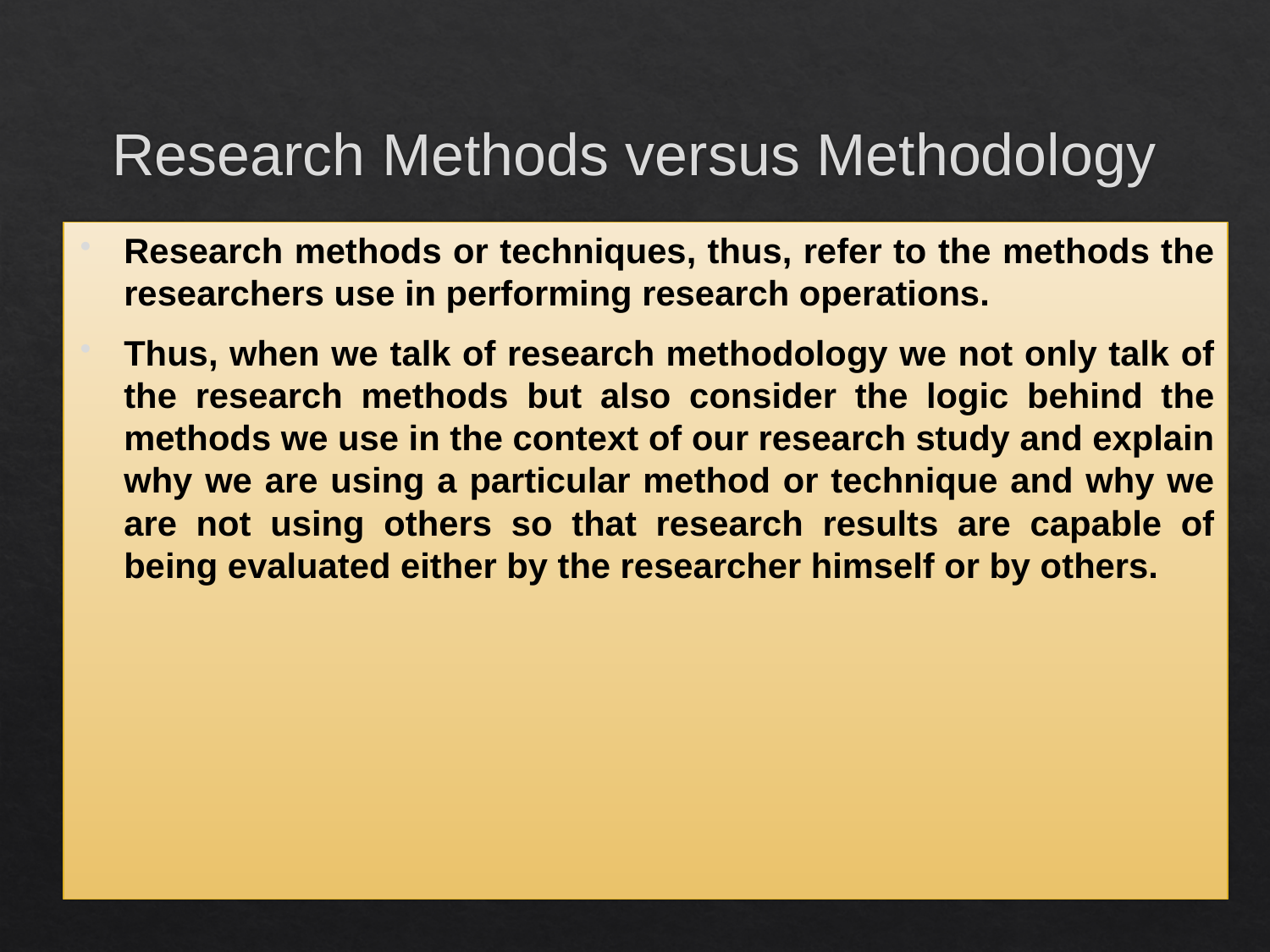

# Research Methods versus Methodology
Research methods or techniques, thus, refer to the methods the researchers use in performing research operations.
Thus, when we talk of research methodology we not only talk of the research methods but also consider the logic behind the methods we use in the context of our research study and explain why we are using a particular method or technique and why we are not using others so that research results are capable of being evaluated either by the researcher himself or by others.